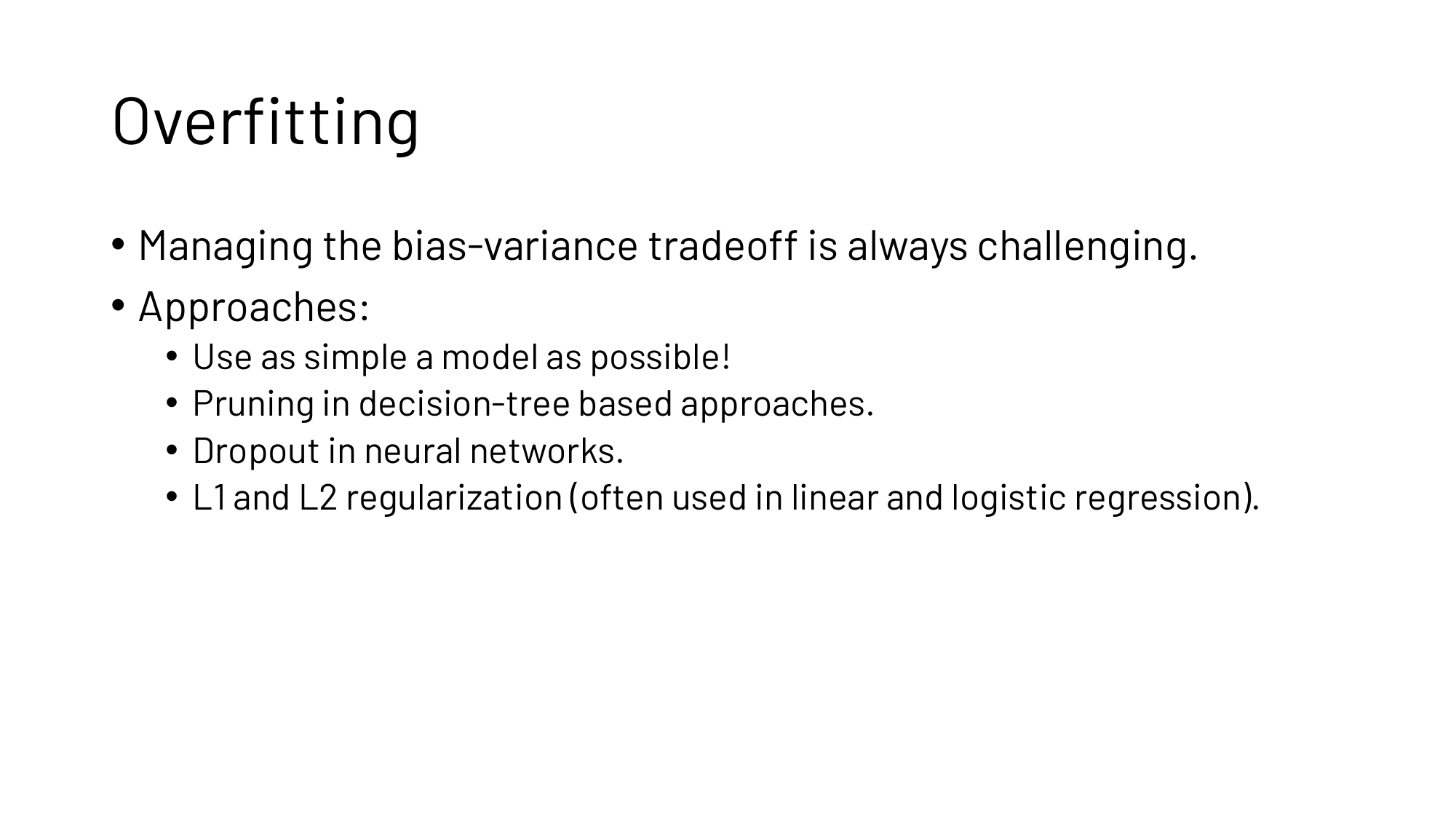

# Overfitting
Managing the bias-variance tradeoff is always challenging.
Approaches:
Use as simple a model as possible!
Pruning in decision-tree based approaches.
Dropout in neural networks.
L1 and L2 regularization (often used in linear and logistic regression).